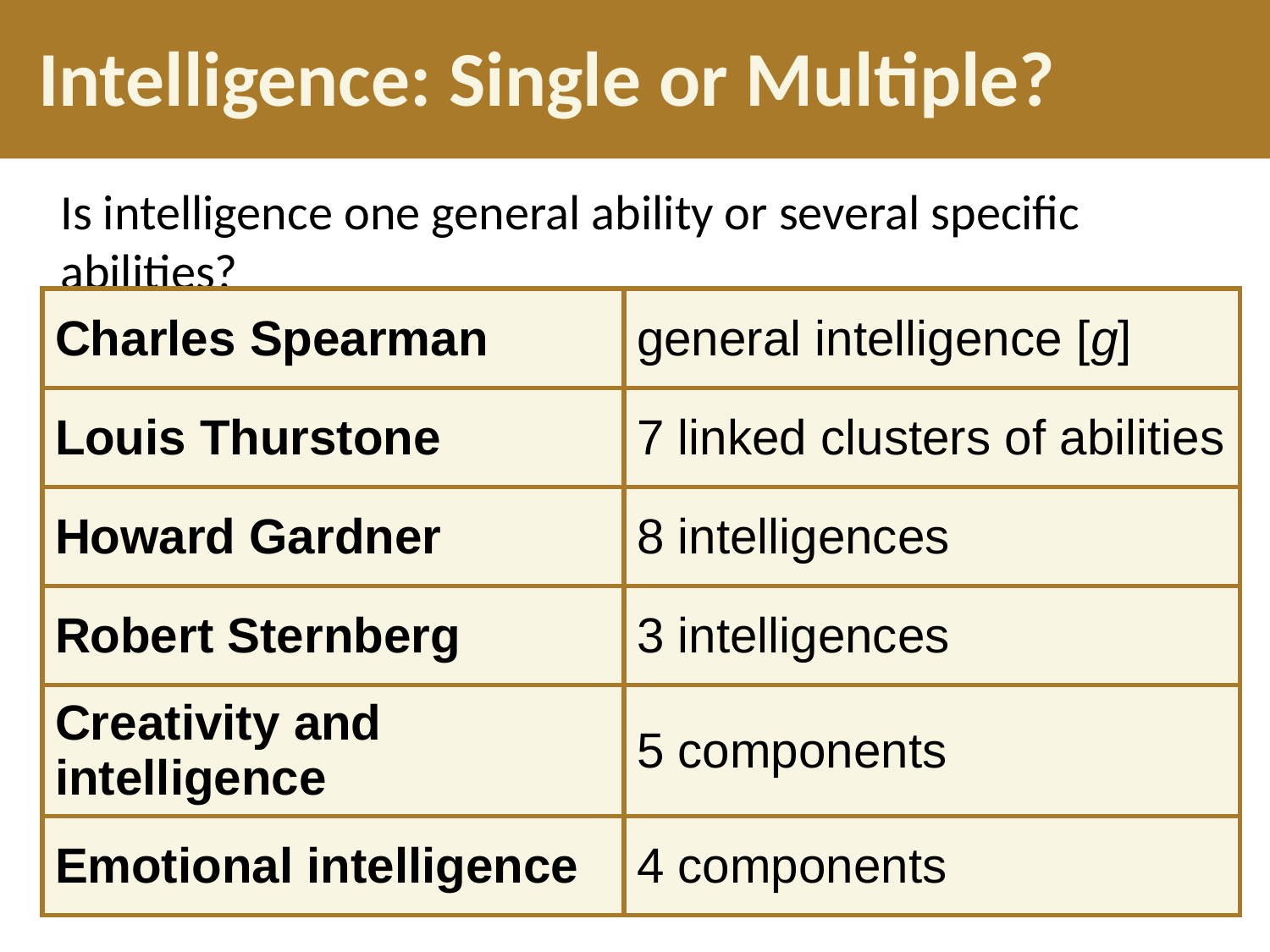

Intelligence: Single or Multiple?
Is intelligence one general ability or several specific abilities?
| Charles Spearman | general intelligence [g] |
| --- | --- |
| Louis Thurstone | 7 linked clusters of abilities |
| Howard Gardner | 8 intelligences |
| Robert Sternberg | 3 intelligences |
| Creativity and intelligence | 5 components |
| Emotional intelligence | 4 components |